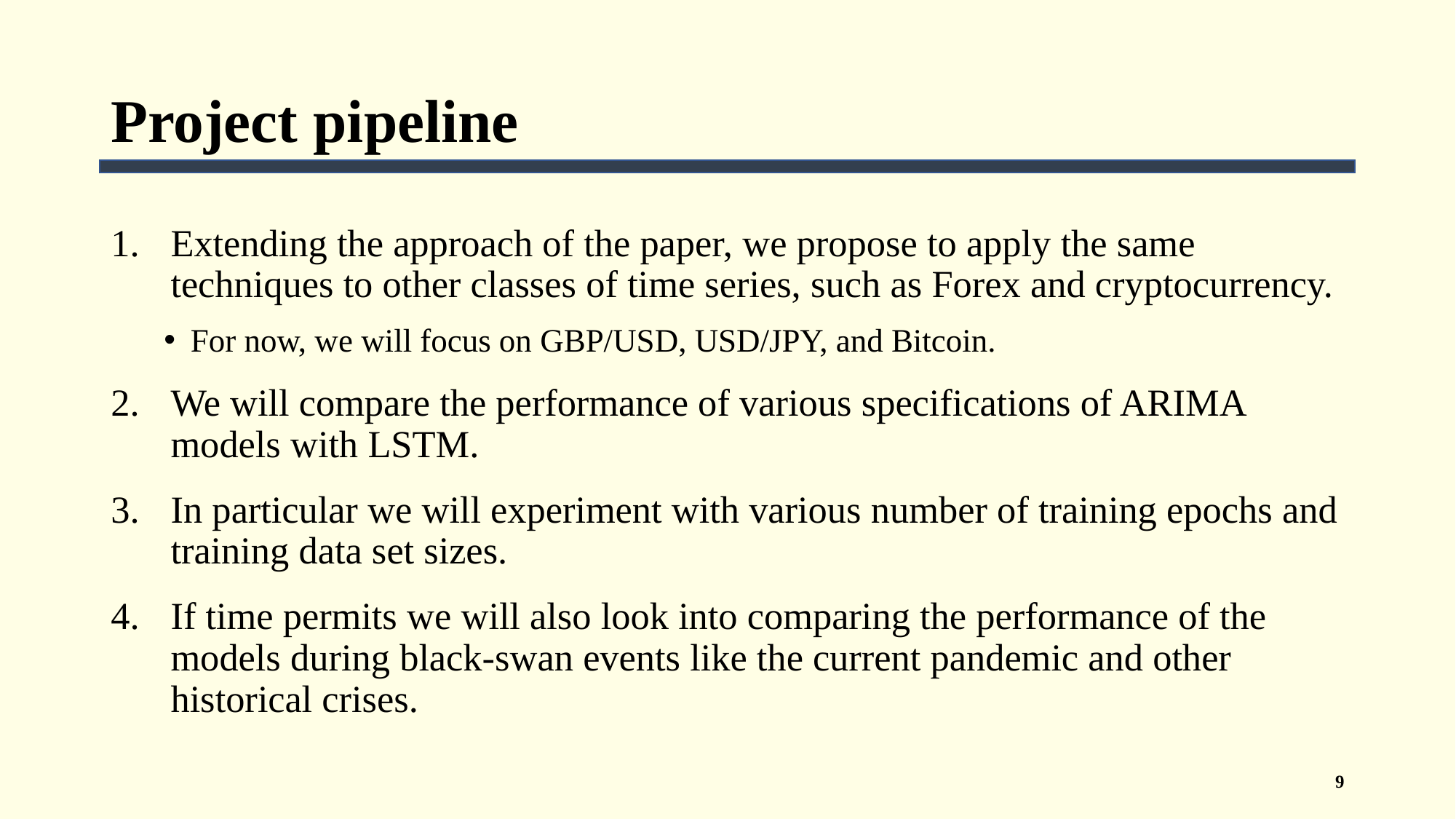

# Project pipeline
Extending the approach of the paper, we propose to apply the same techniques to other classes of time series, such as Forex and cryptocurrency.
For now, we will focus on GBP/USD, USD/JPY, and Bitcoin.
We will compare the performance of various specifications of ARIMA models with LSTM.
In particular we will experiment with various number of training epochs and training data set sizes.
If time permits we will also look into comparing the performance of the models during black-swan events like the current pandemic and other historical crises.

9